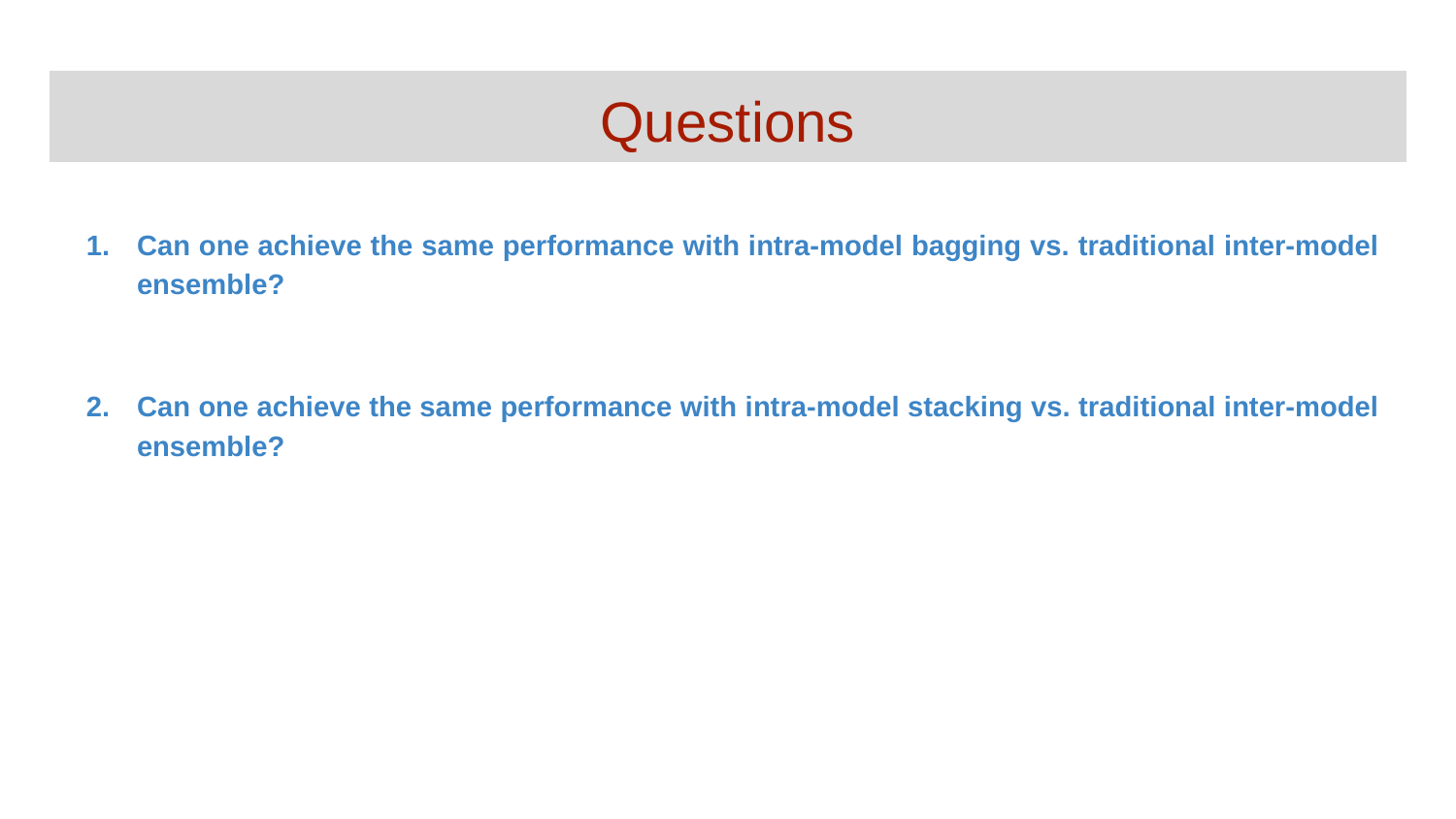

# Questions
Can one achieve the same performance with intra-model bagging vs. traditional inter-model ensemble?

Can one achieve the same performance with intra-model stacking vs. traditional inter-model ensemble?